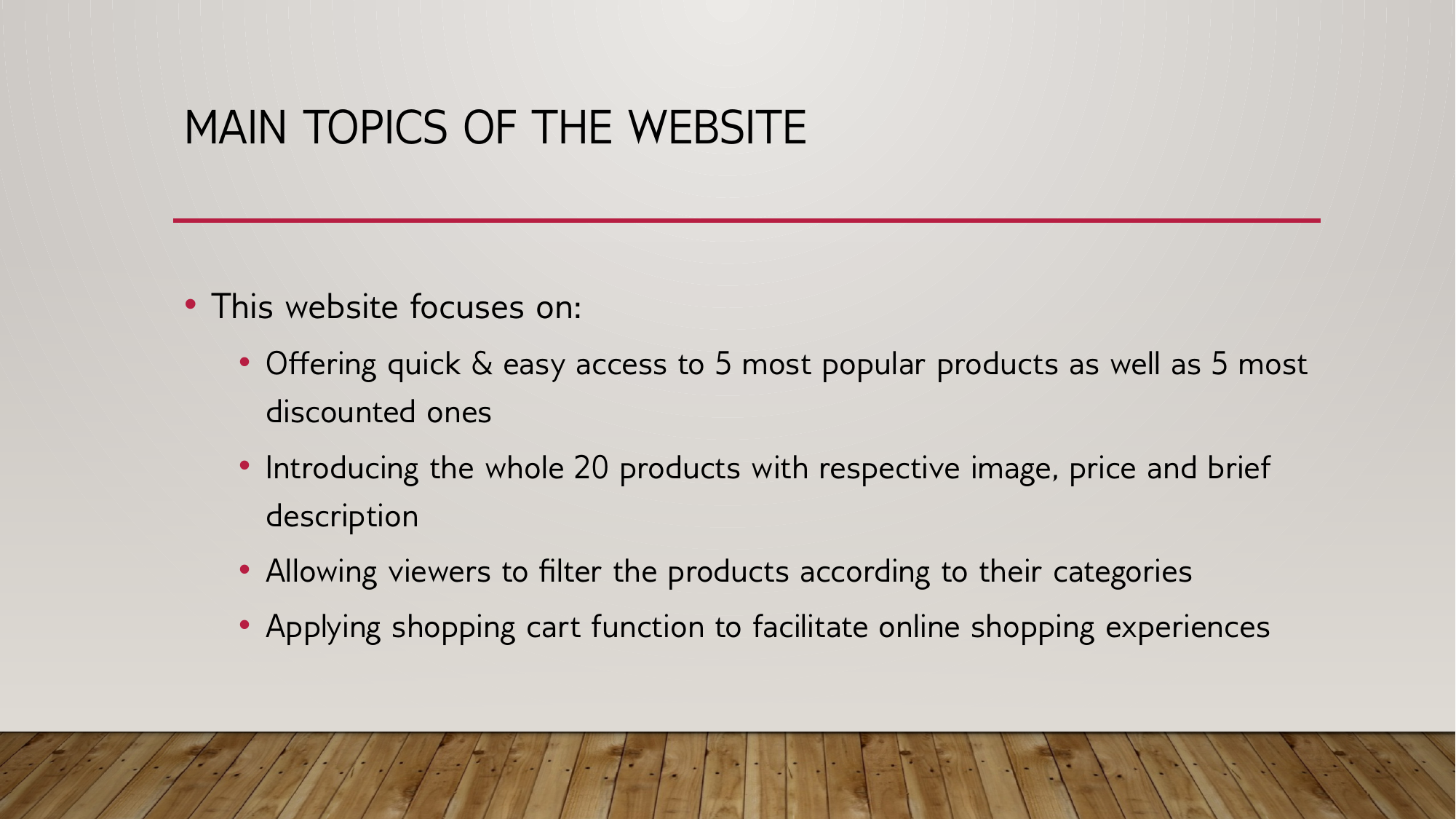

# Main Topics of the Website
This website focuses on:
Offering quick & easy access to 5 most popular products as well as 5 most discounted ones
Introducing the whole 20 products with respective image, price and brief description
Allowing viewers to filter the products according to their categories
Applying shopping cart function to facilitate online shopping experiences